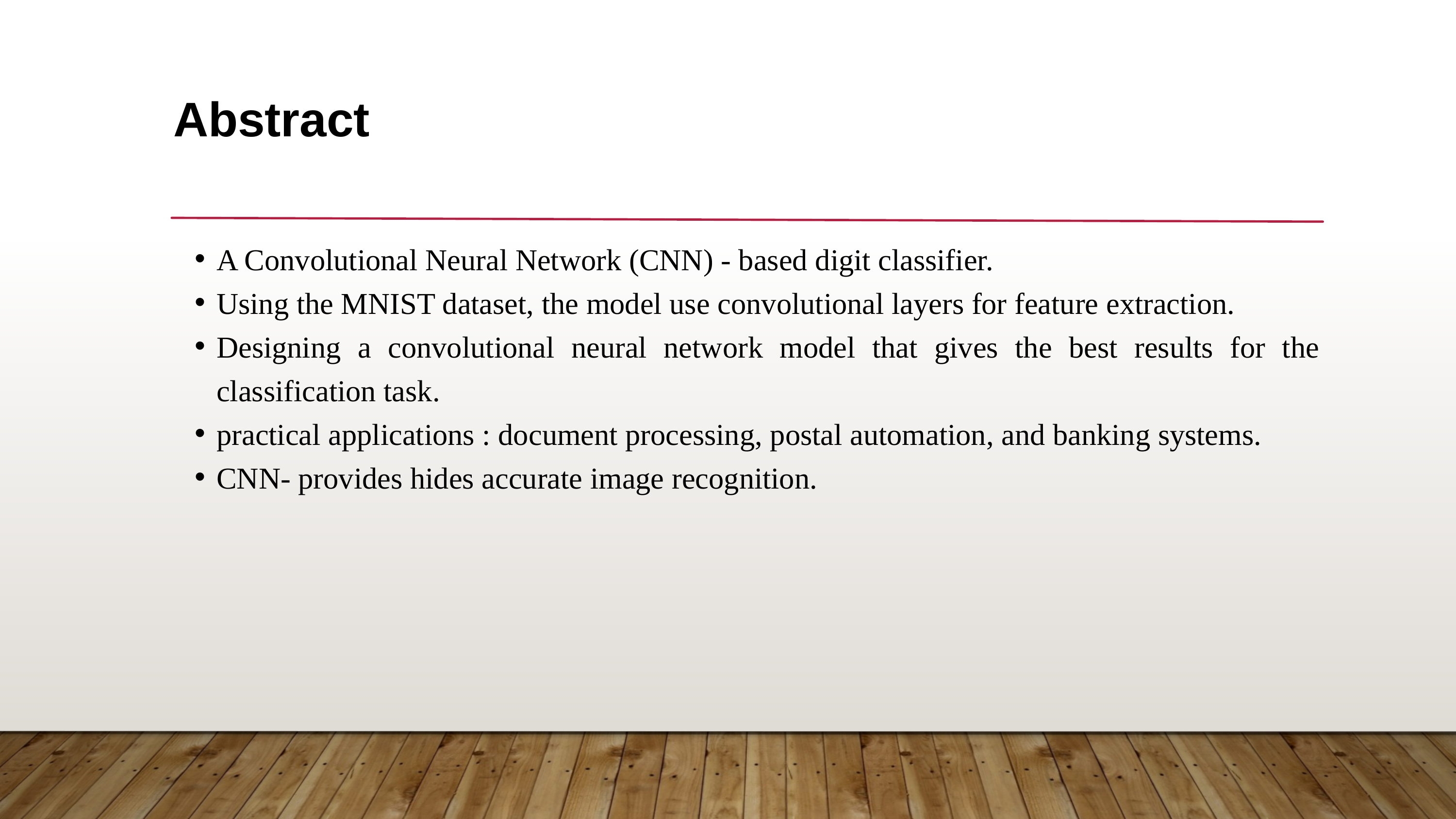

Abstract

A Convolutional Neural Network (CNN) - based digit classifier.
Using the MNIST dataset, the model use convolutional layers for feature extraction.
Designing a convolutional neural network model that gives the best results for the classification task.
practical applications : document processing, postal automation, and banking systems.
CNN- provides hides accurate image recognition.